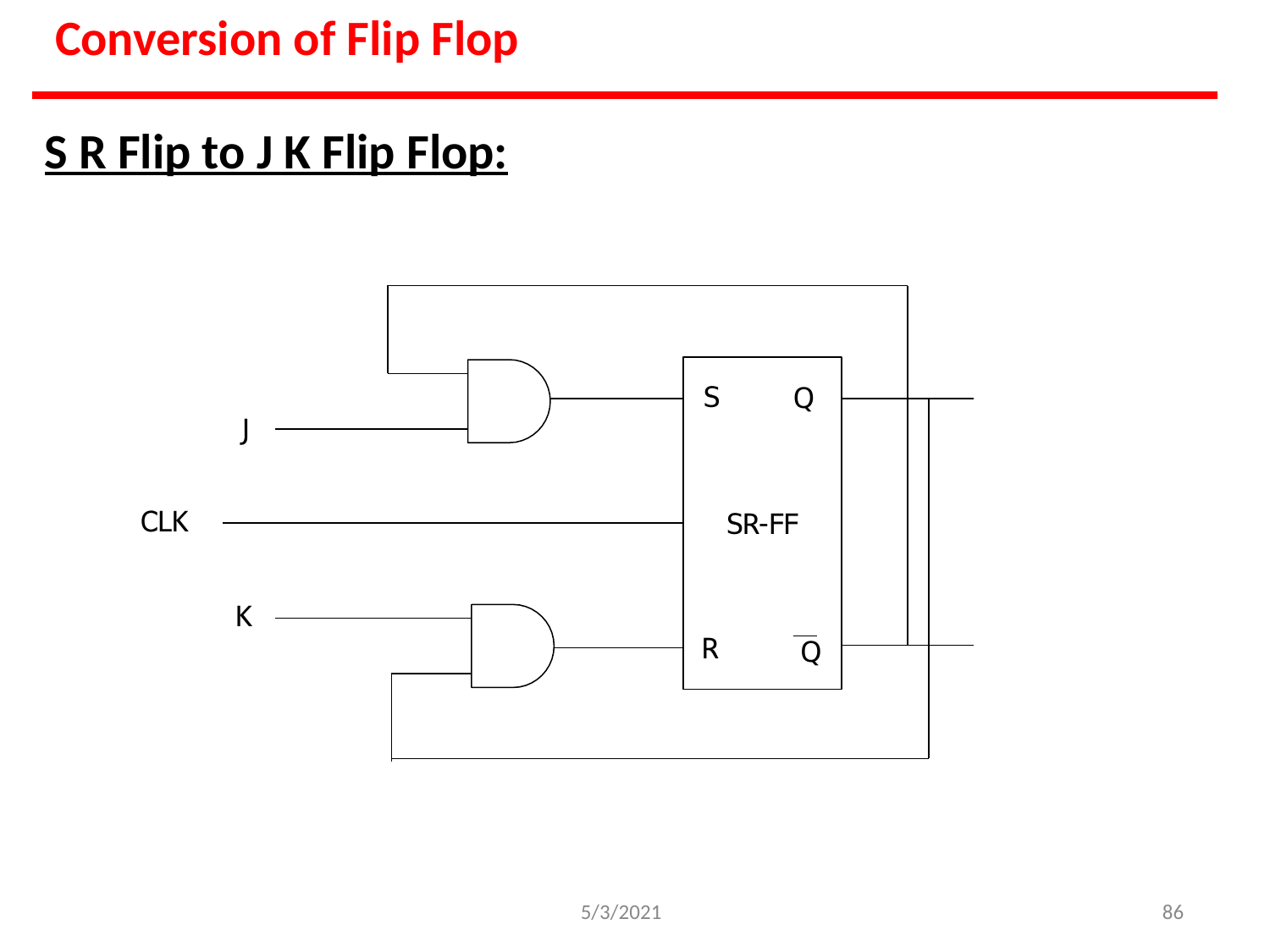

# Conversion of Flip Flop

S R Flip to J K Flip Flop:

S
Q

J

CLK
SR-FF

K

R
Q

5/3/2021
86